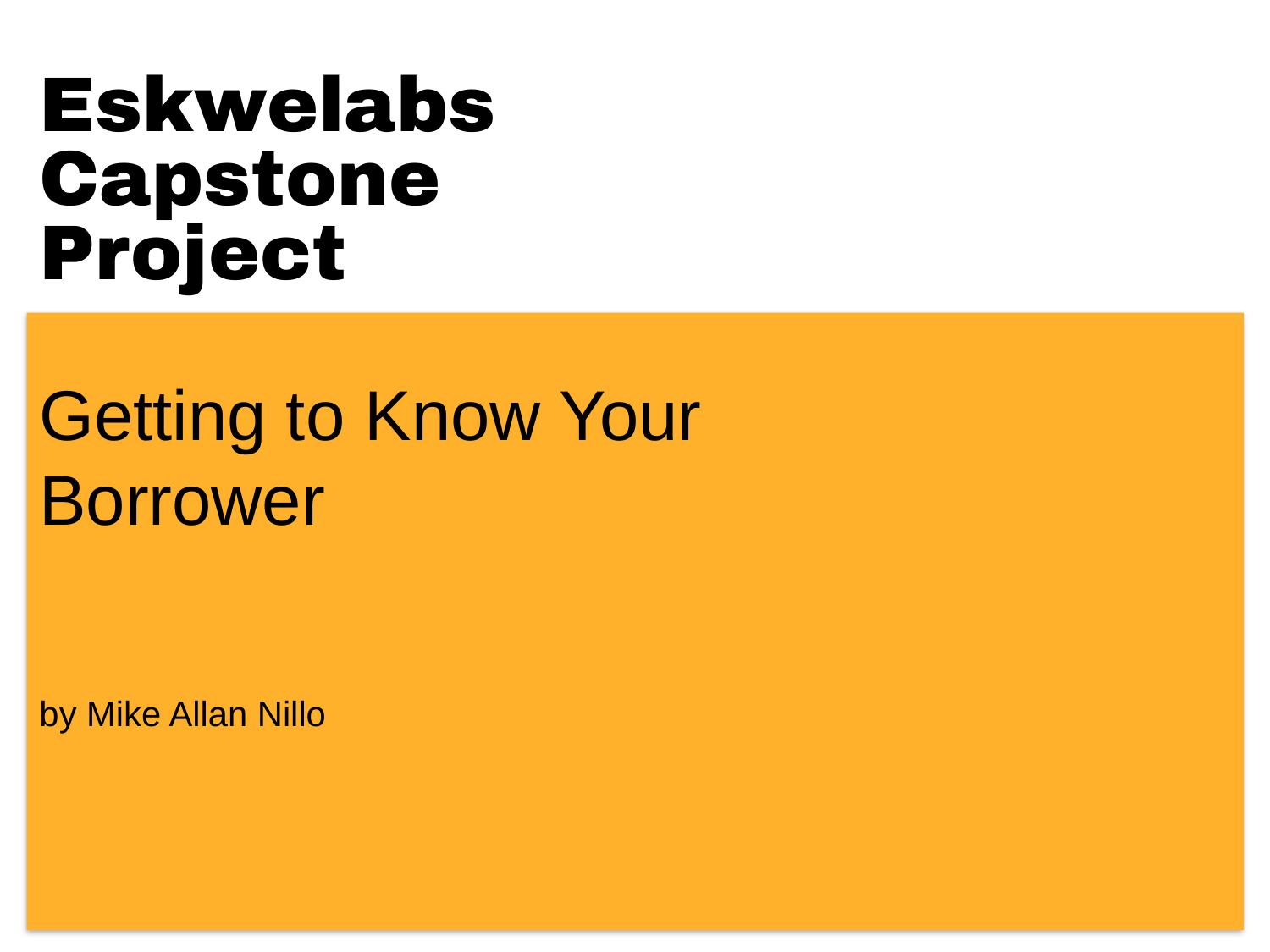

Eskwelabs Capstone
Project

Getting to Know Your Borrower

by Mike Allan Nillo